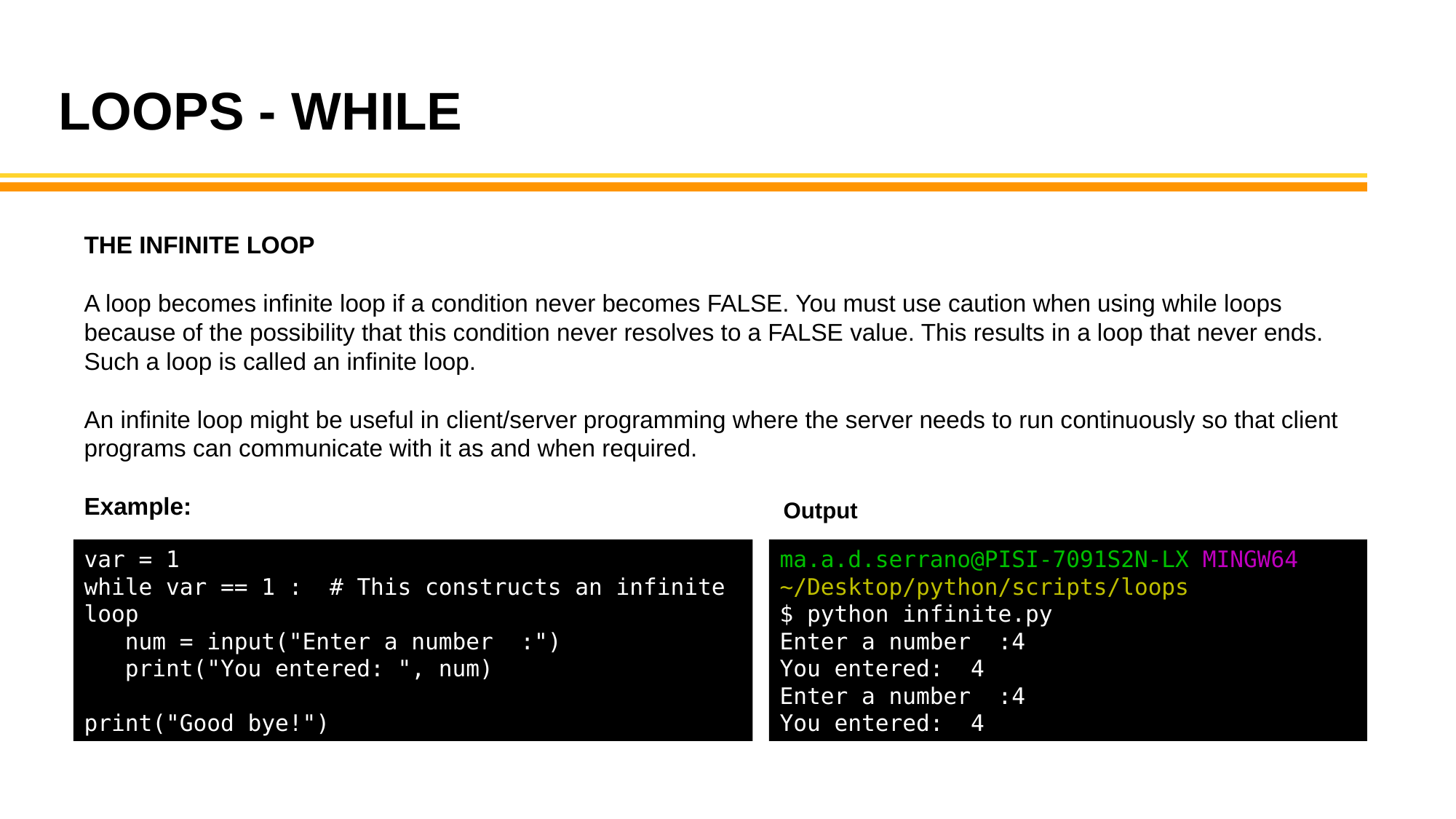

LOOPS - WHILE

THE INFINITE LOOP

A loop becomes infinite loop if a condition never becomes FALSE. You must use caution when using while loops because of the possibility that this condition never resolves to a FALSE value. This results in a loop that never ends. Such a loop is called an infinite loop.

An infinite loop might be useful in client/server programming where the server needs to run continuously so that client programs can communicate with it as and when required.

Example:
Output
var = 1
while var == 1 :  # This constructs an infinite loop
   num = input("Enter a number  :")
   print("You entered: ", num)

print("Good bye!")
ma.a.d.serrano@PISI-7091S2N-LX MINGW64 ~/Desktop/python/scripts/loops
$ python infinite.py
Enter a number  :4
You entered:  4
Enter a number  :4
You entered:  4